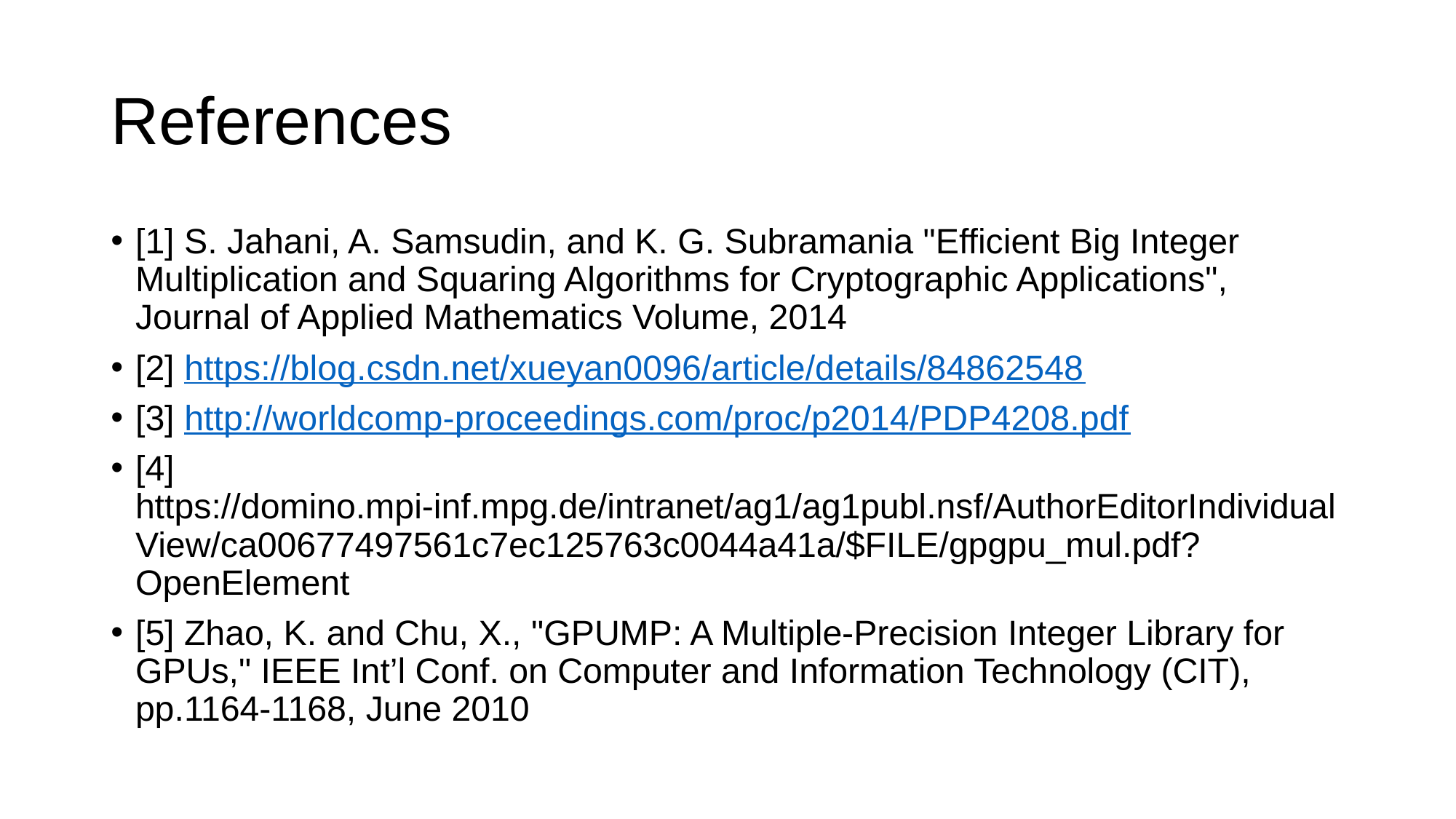

# References
[1] S. Jahani, A. Samsudin, and K. G. Subramania "Efficient Big Integer Multiplication and Squaring Algorithms for Cryptographic Applications", Journal of Applied Mathematics Volume, 2014
[2] https://blog.csdn.net/xueyan0096/article/details/84862548
[3] http://worldcomp-proceedings.com/proc/p2014/PDP4208.pdf
[4] https://domino.mpi-inf.mpg.de/intranet/ag1/ag1publ.nsf/AuthorEditorIndividualView/ca00677497561c7ec125763c0044a41a/$FILE/gpgpu_mul.pdf?OpenElement
[5] Zhao, K. and Chu, X., "GPUMP: A Multiple-Precision Integer Library for GPUs," IEEE Int’l Conf. on Computer and Information Technology (CIT), pp.1164-1168, June 2010